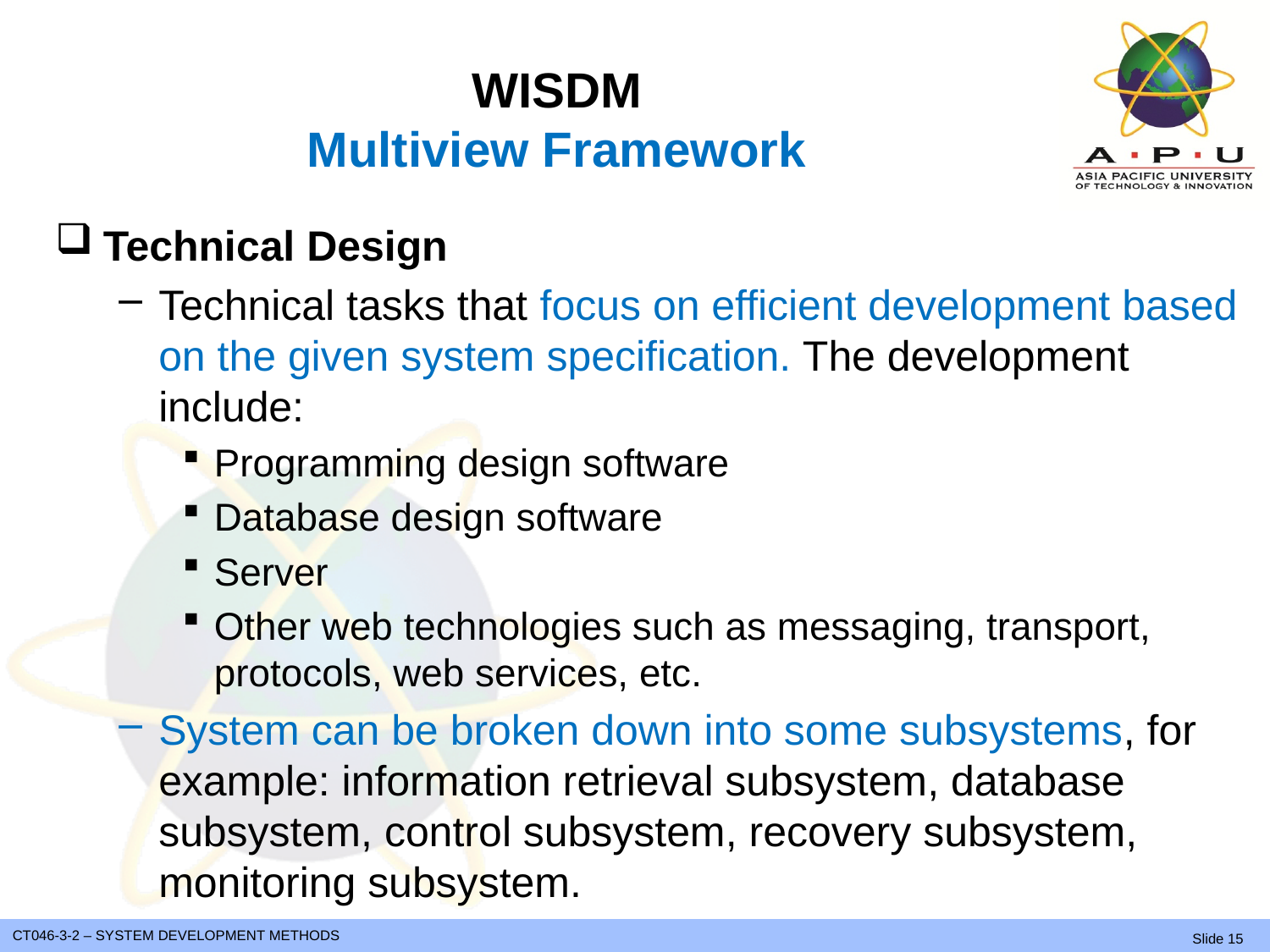

# WISDM
Multiview Framework
Technical Design
Technical tasks that focus on efficient development based on the given system specification. The development include:
Programming design software
Database design software
Server
Other web technologies such as messaging, transport, protocols, web services, etc.
System can be broken down into some subsystems, for example: information retrieval subsystem, database subsystem, control subsystem, recovery subsystem, monitoring subsystem.